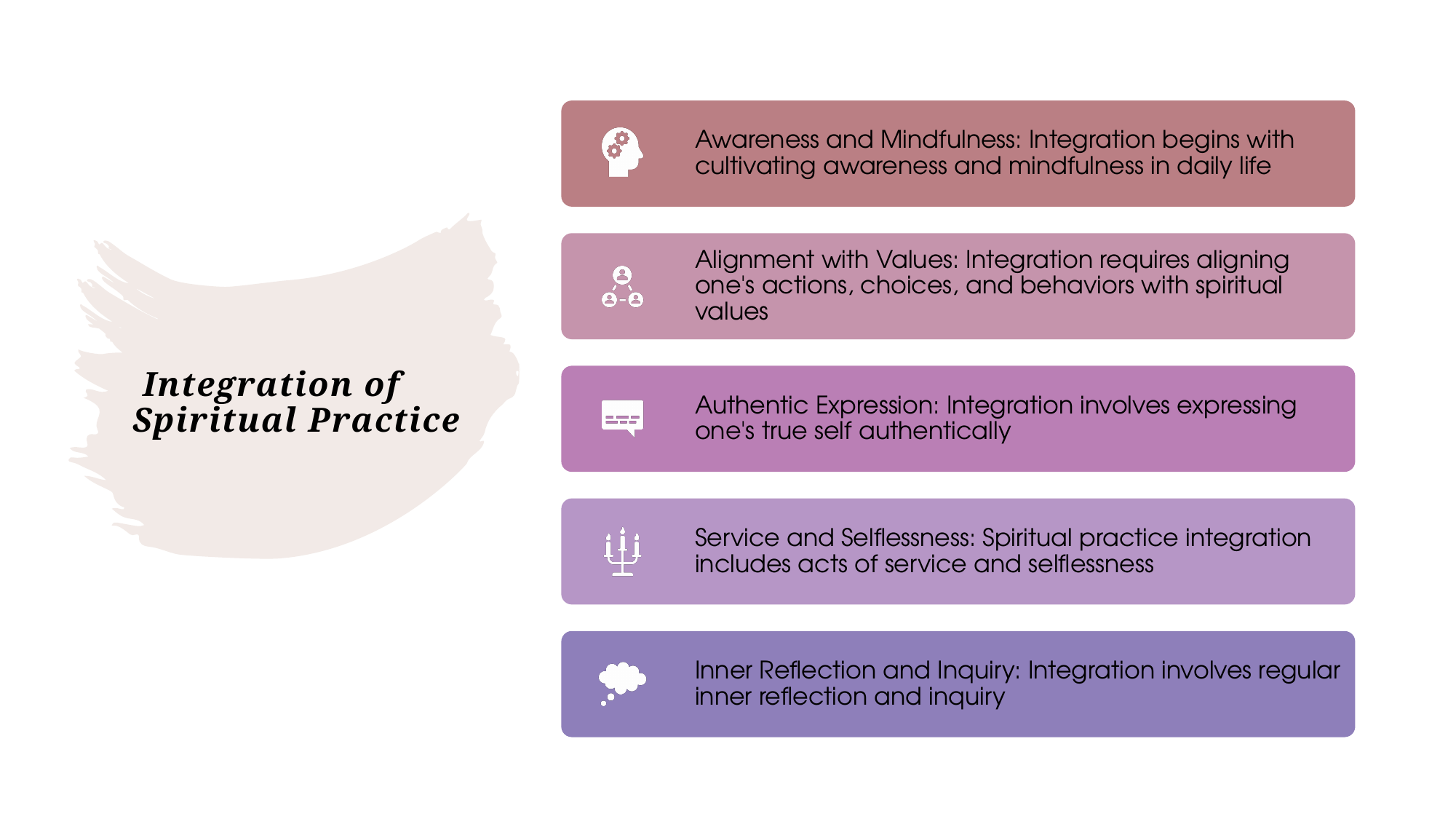

Awareness and Mindfulness: Integration begins with cultivating awareness and mindfulness in daily life
Alignment with Values: Integration requires aligning one's actions, choices, and behaviors with spiritual values
Authentic Expression: Integration involves expressing one's true self authentically
Service and Selflessness: Spiritual practice integration includes acts of service and selflessness
Inner Reflection and Inquiry: Integration involves regular inner reflection and inquiry

# Integration of Spiritual Practice